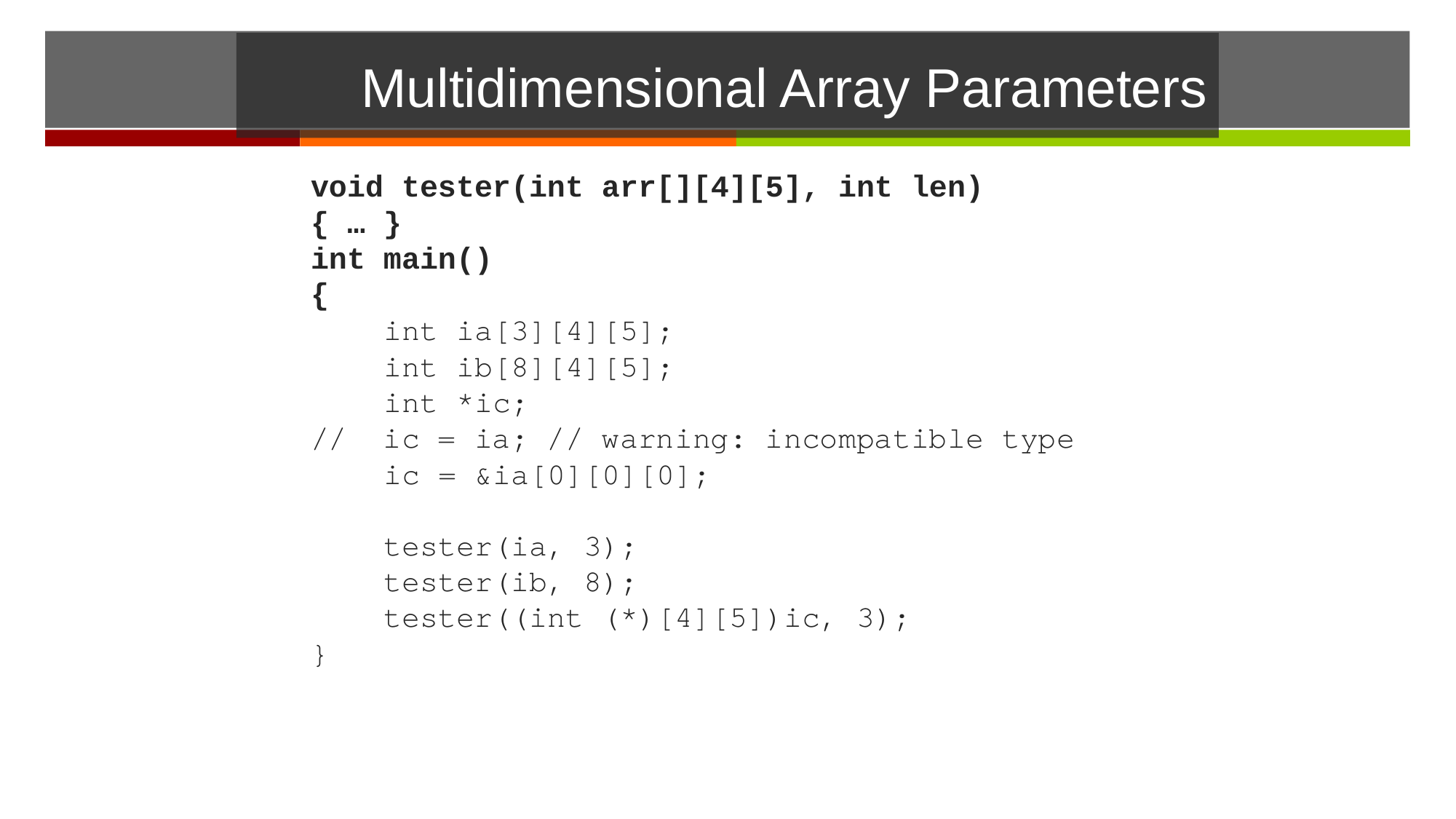

# Multidimensional Array Parameters
void tester(int arr[][4][5], int len)
{ … }
int main()
{
    int ia[3][4][5];
    int ib[8][4][5];
    int *ic;
//  ic = ia; // warning: incompatible type
    ic = &ia[0][0][0];

    tester(ia, 3);
    tester(ib, 8);
    tester((int (*)[4][5])ic, 3);
}